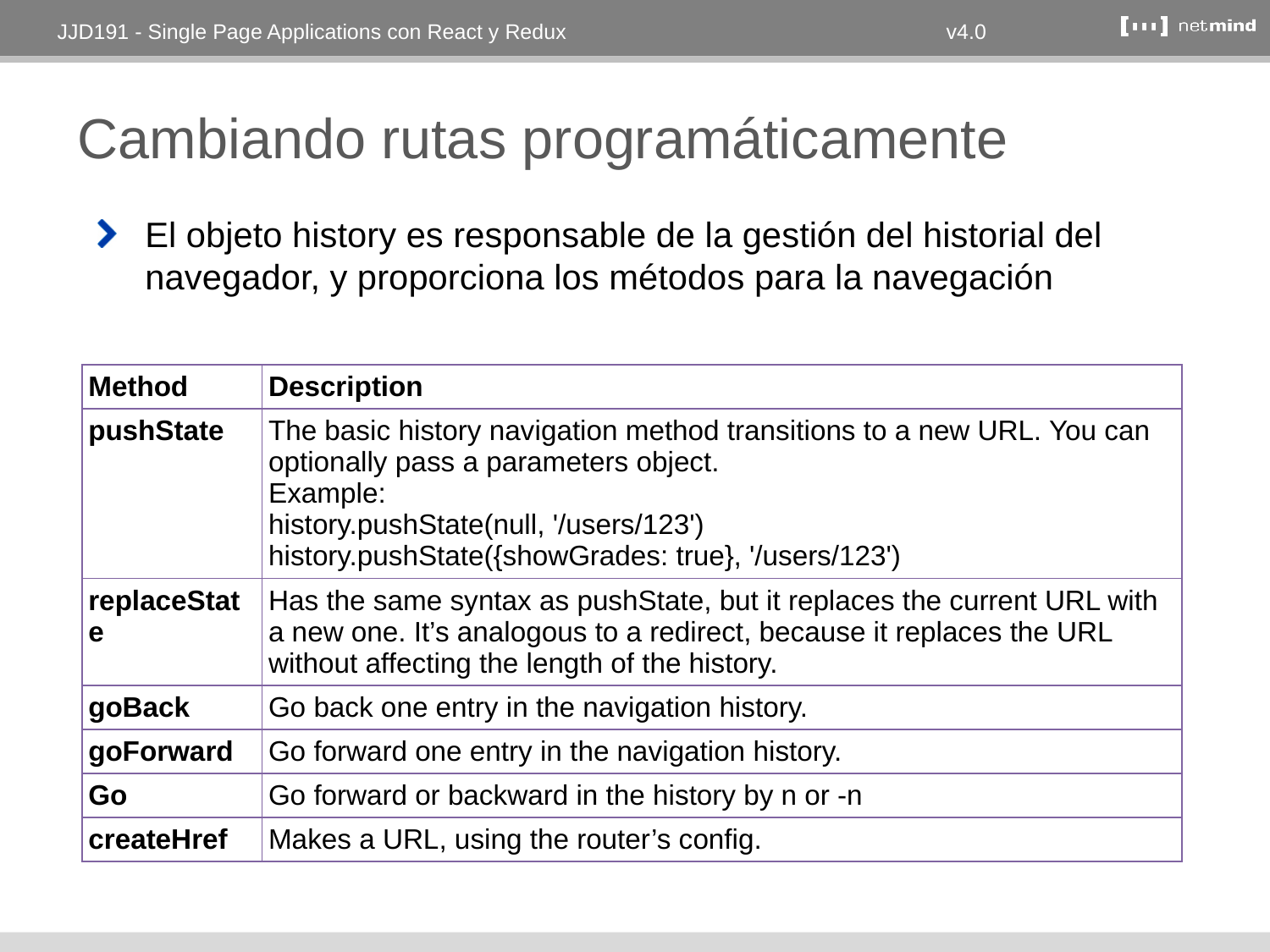

# Cambiando rutas programáticamente
El objeto history es responsable de la gestión del historial del navegador, y proporciona los métodos para la navegación
| Method | Description |
| --- | --- |
| pushState | The basic history navigation method transitions to a new URL. You can optionally pass a parameters object. Example: history.pushState(null, '/users/123') history.pushState({showGrades: true}, '/users/123') |
| replaceState | Has the same syntax as pushState, but it replaces the current URL with a new one. It’s analogous to a redirect, because it replaces the URL without affecting the length of the history. |
| goBack | Go back one entry in the navigation history. |
| goForward | Go forward one entry in the navigation history. |
| Go | Go forward or backward in the history by n or -n |
| createHref | Makes a URL, using the router’s config. |